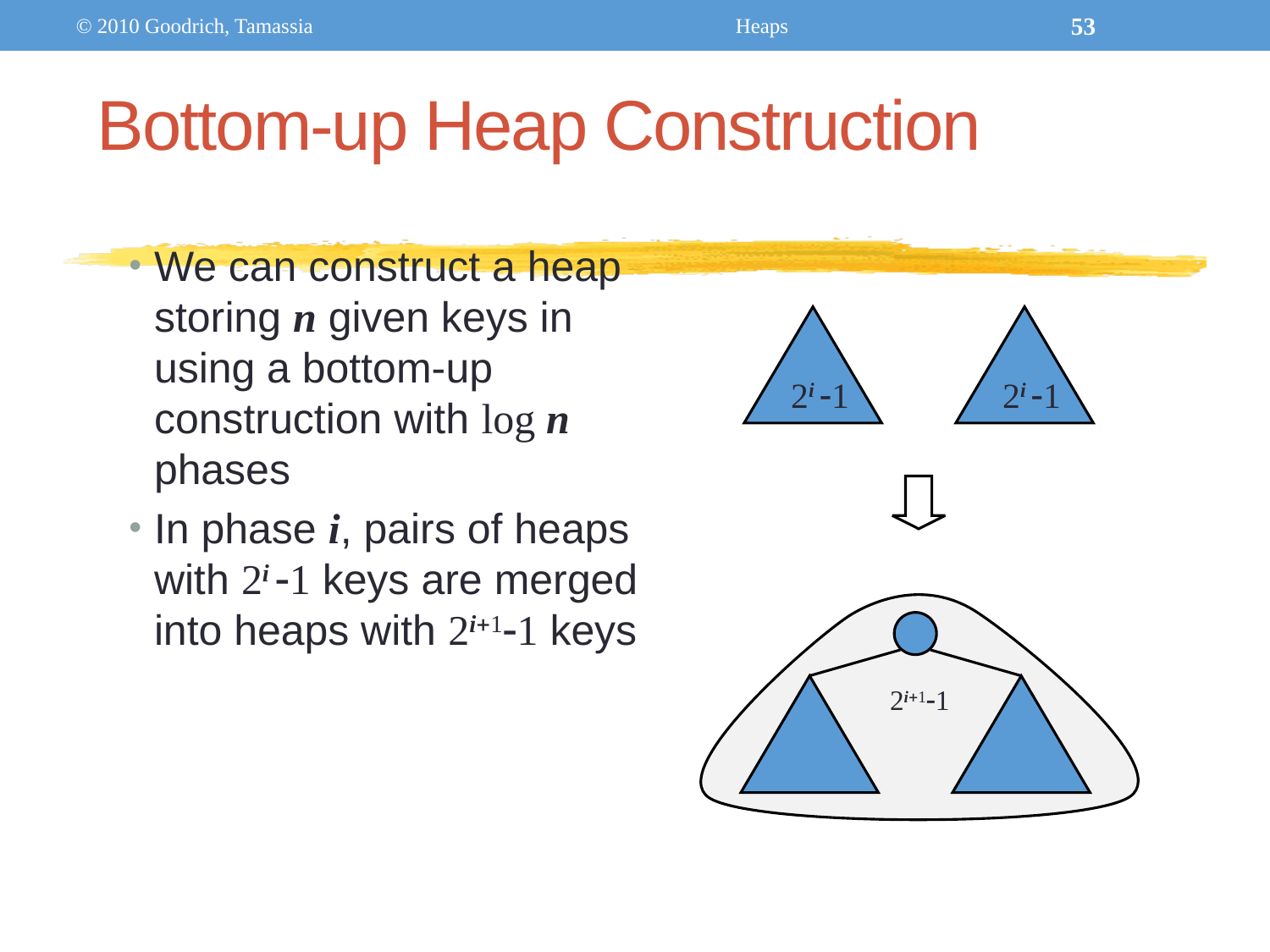

© 2010 Goodrich, Tamassia
Heaps
53
Bottom-up Heap Construction
We can construct a heap storing n given keys in using a bottom-up construction with log n phases
In phase i, pairs of heaps with 2i −1 keys are merged into heaps with 2i+1−1 keys

2i −1
2i −1

2i+1−1